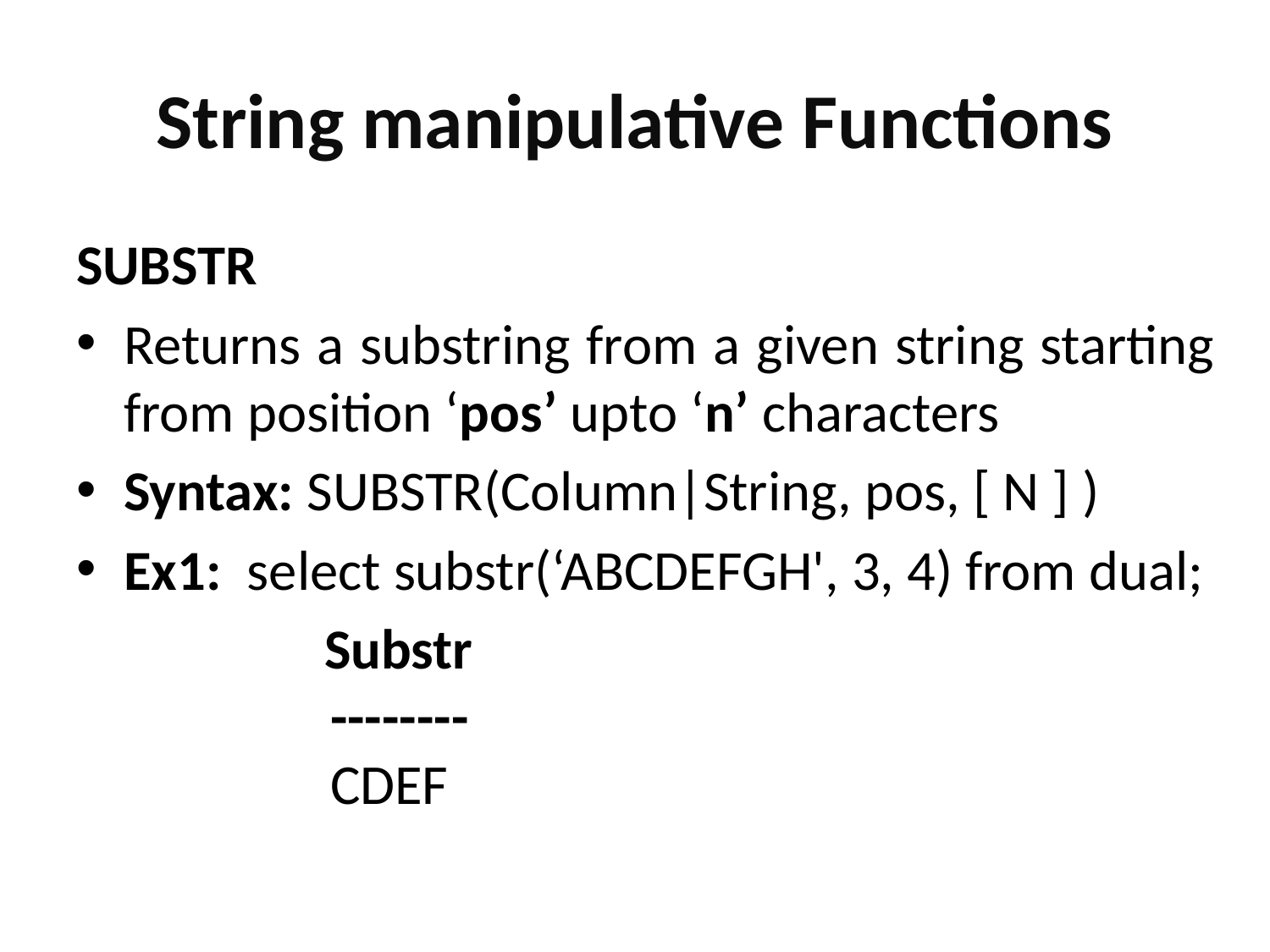

# String manipulative Functions
SUBSTR
Returns a substring from a given string starting from position ‘pos’ upto ‘n’ characters
Syntax: SUBSTR(Column|String, pos, [ N ] )
Ex1:  select substr(‘ABCDEFGH', 3, 4) from dual;
  Substr
--------
CDEF